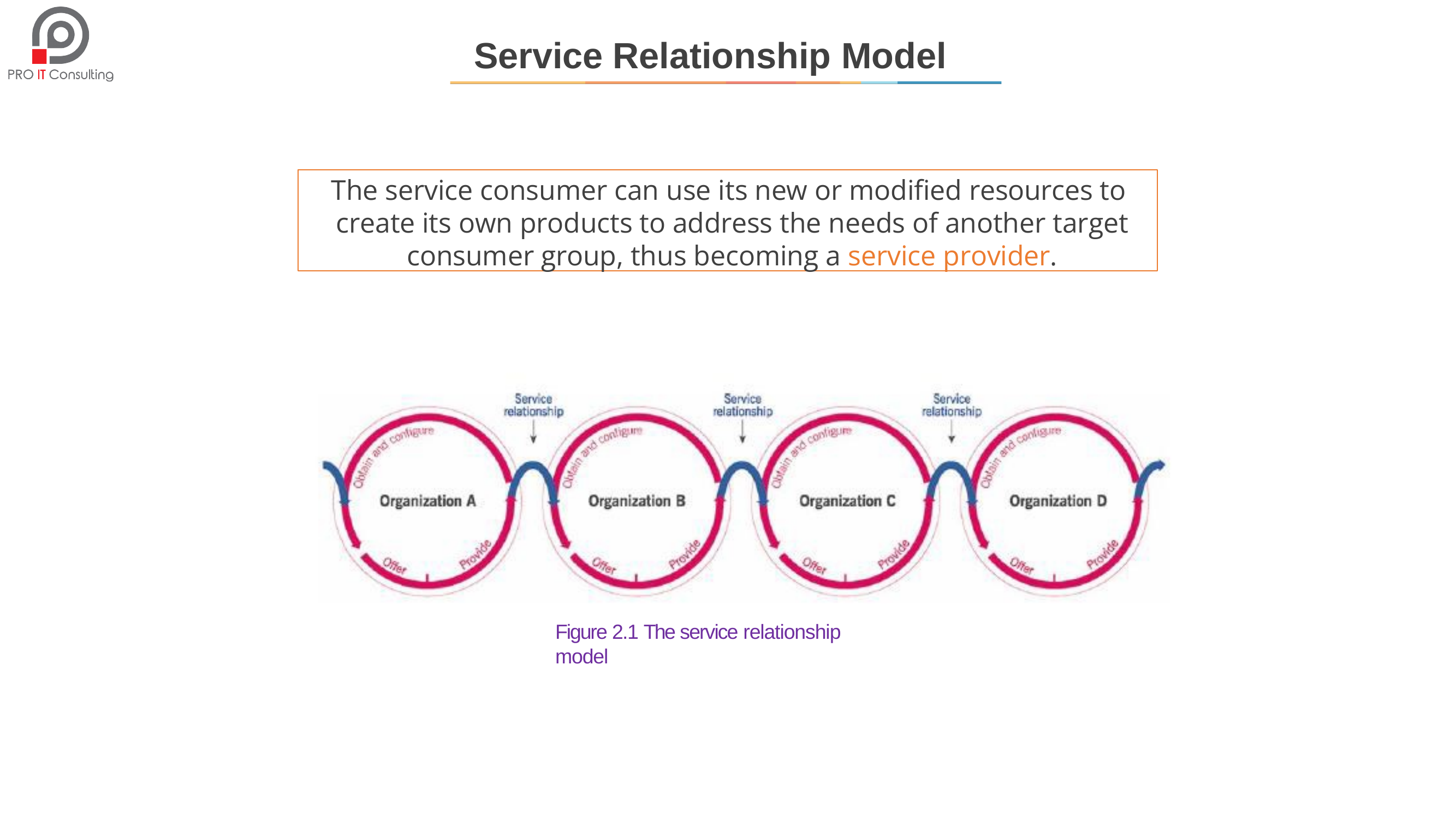

# Service Relationship Model

The service consumer can use its new or modified resources to  create its own products to address the needs of another target  consumer group, thus becoming a service provider.

Figure 2.1 The service relationship model